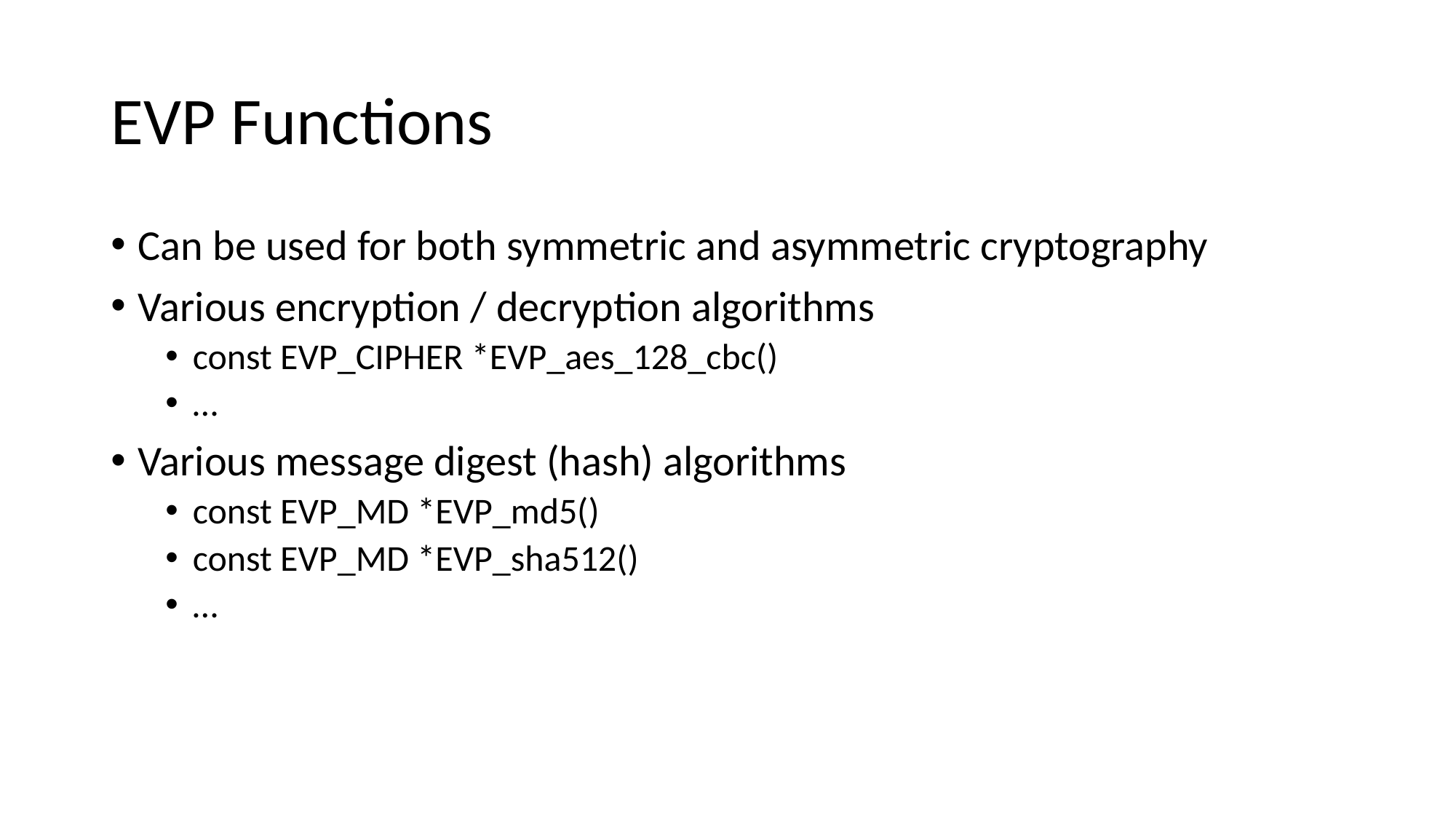

# EVP Functions
Can be used for both symmetric and asymmetric cryptography
Various encryption / decryption algorithms
const EVP_CIPHER *EVP_aes_128_cbc()
…
Various message digest (hash) algorithms
const EVP_MD *EVP_md5()
const EVP_MD *EVP_sha512()
…